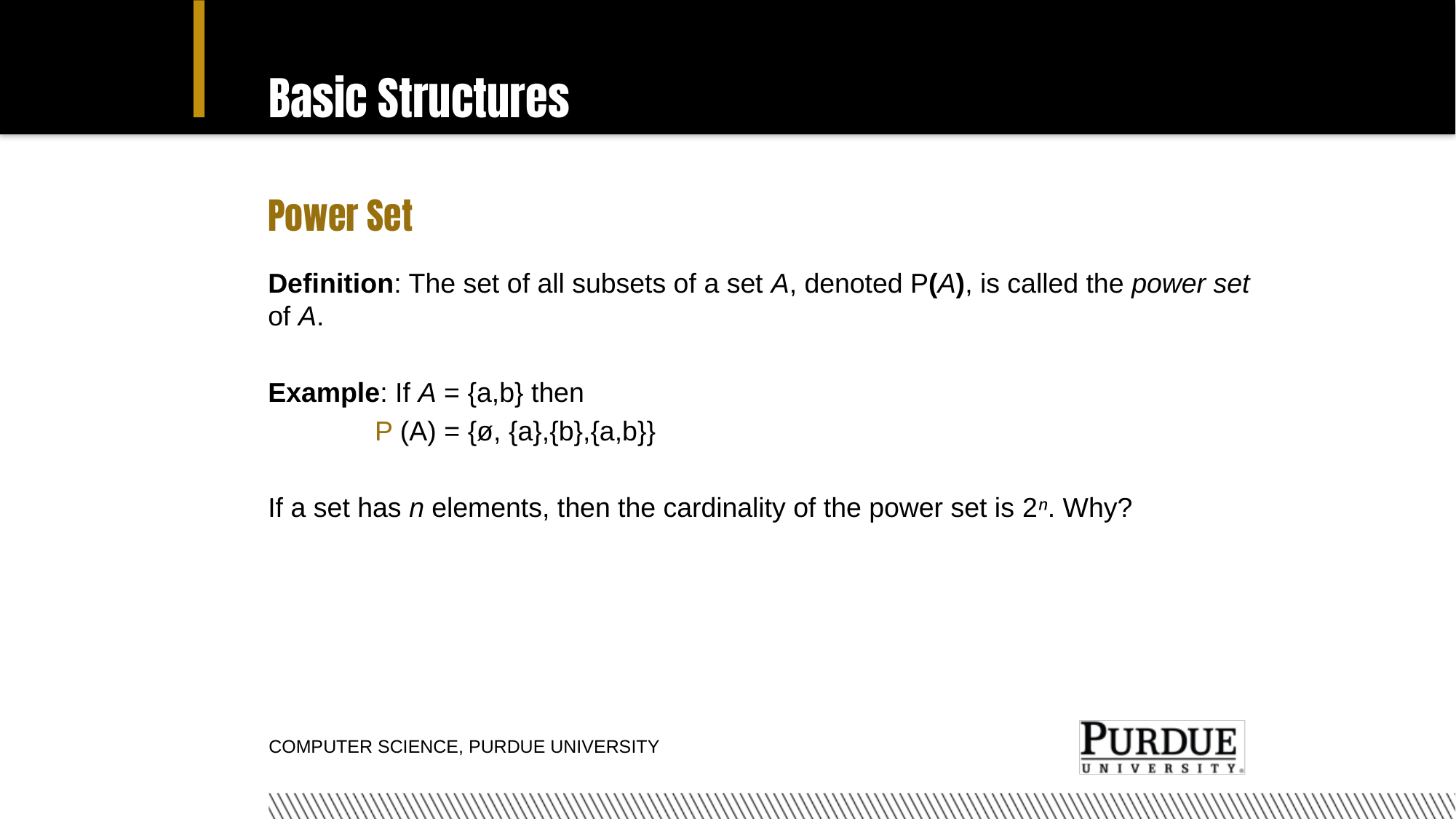

# Basic Structures
Power Set
Definition: The set of all subsets of a set A, denoted P(A), is called the power set of A.

Example: If A = {a,b} then
              P (A) = {ø, {a},{b},{a,b}}

If a set has n elements, then the cardinality of the power set is 2ⁿ. Why?
Computer Science, Purdue University